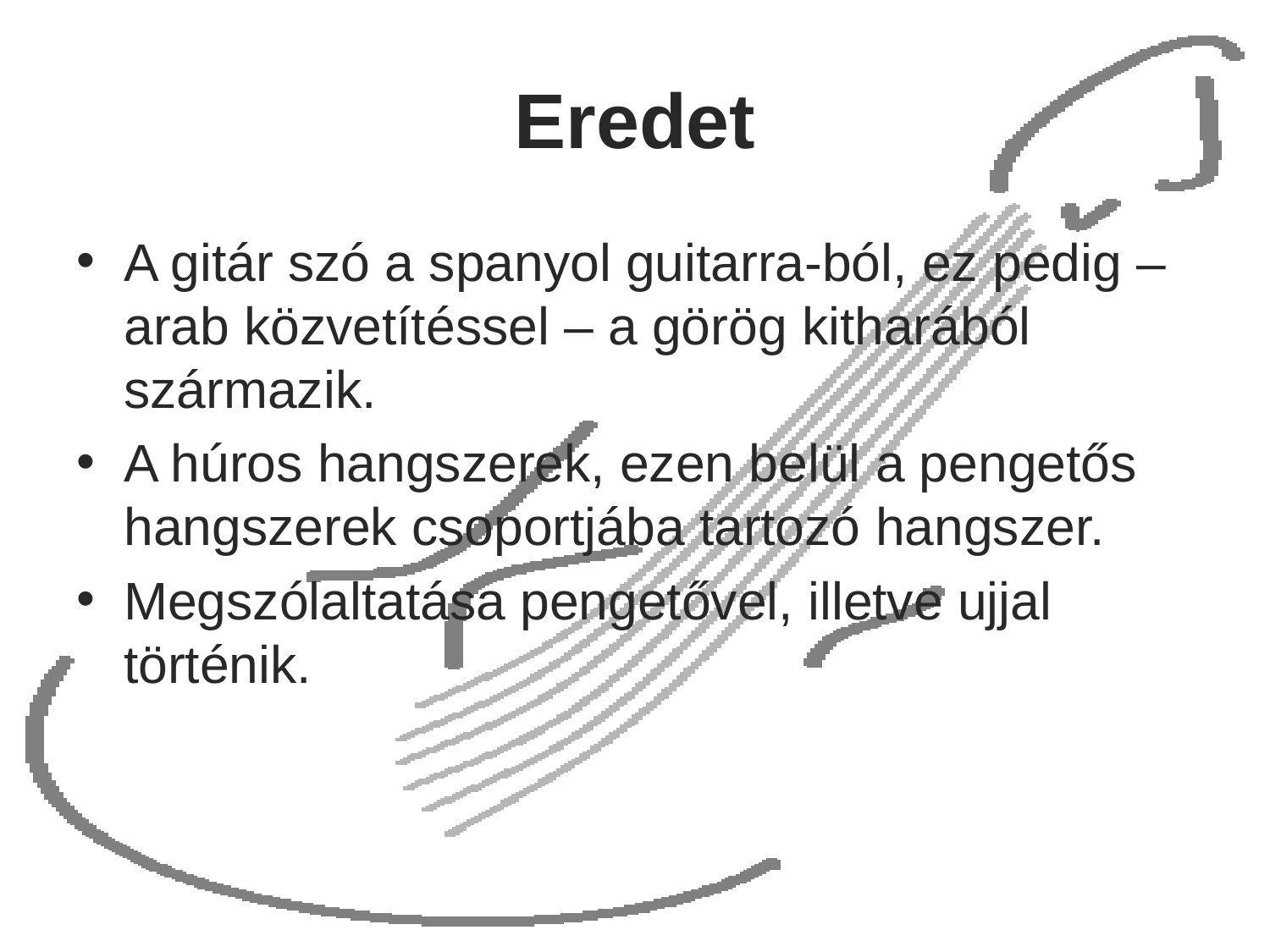

# Eredet
A gitár szó a spanyol guitarra-ból, ez pedig – arab közvetítéssel – a görög kitharából származik.
A húros hangszerek, ezen belül a pengetős hangszerek csoportjába tartozó hangszer.
Megszólaltatása pengetővel, illetve ujjal történik.